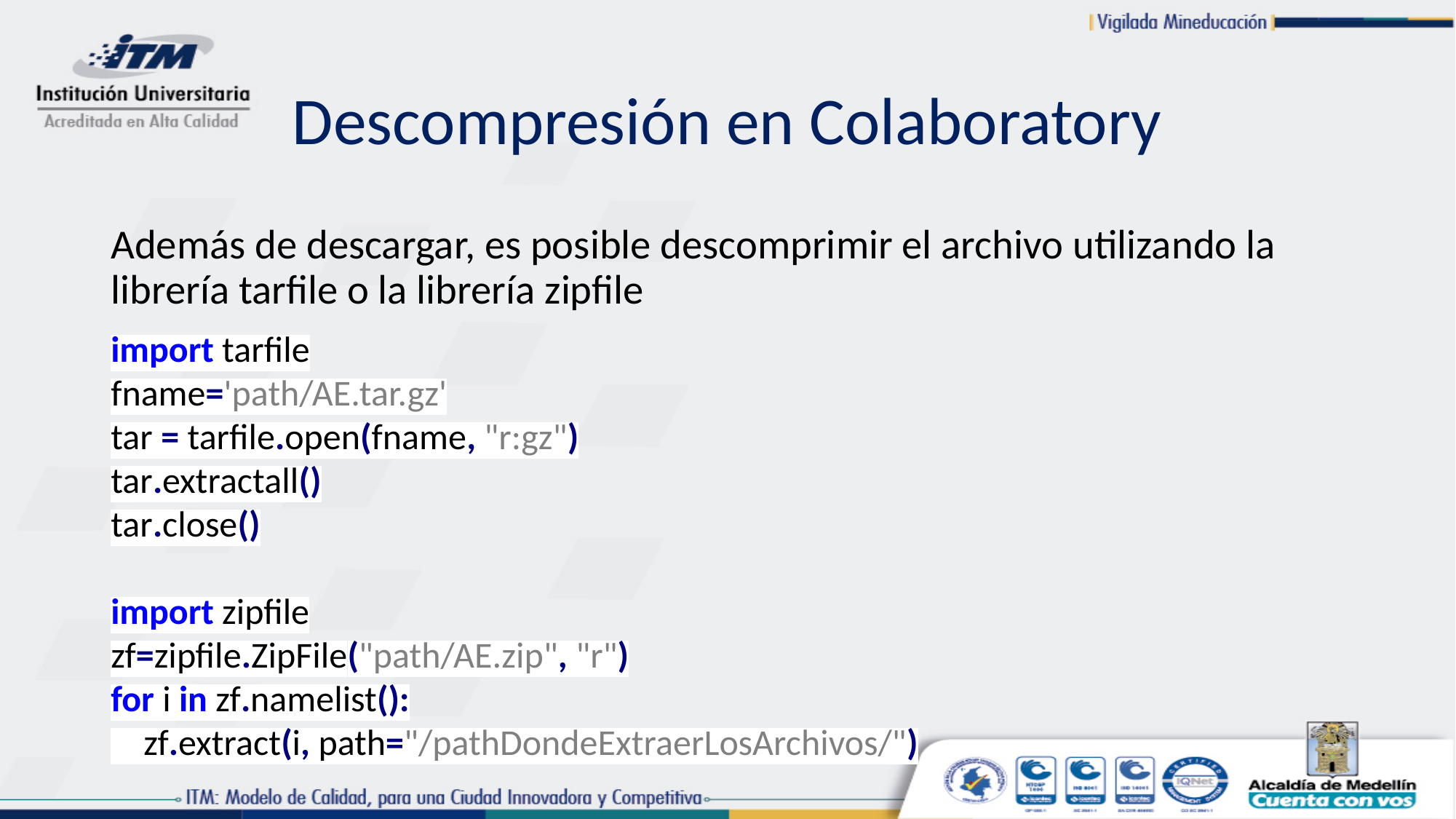

# Descompresión en Colaboratory
Además de descargar, es posible descomprimir el archivo utilizando la librería tarfile o la librería zipfile
import tarfile
fname='path/AE.tar.gz'
tar = tarfile.open(fname, "r:gz")
tar.extractall()
tar.close()

import zipfile
zf=zipfile.ZipFile("path/AE.zip", "r")
for i in zf.namelist():
    zf.extract(i, path="/pathDondeExtraerLosArchivos/")